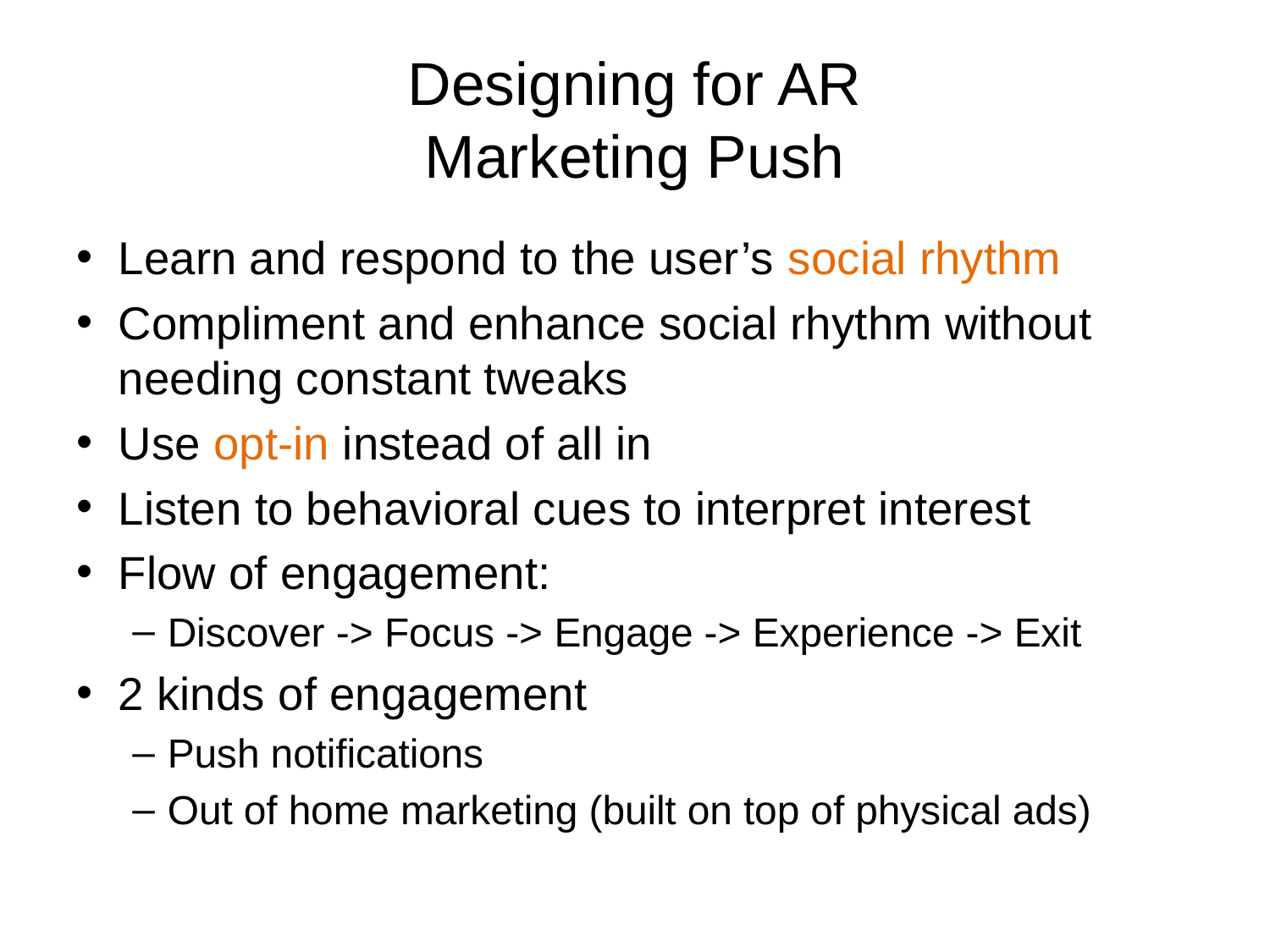

# Designing for AR Marketing Push
Learn and respond to the user’s social rhythm
Compliment and enhance social rhythm without needing constant tweaks
Use opt-in instead of all in
Listen to behavioral cues to interpret interest
Flow of engagement:
Discover -> Focus -> Engage -> Experience -> Exit
2 kinds of engagement
Push notifications
Out of home marketing (built on top of physical ads)